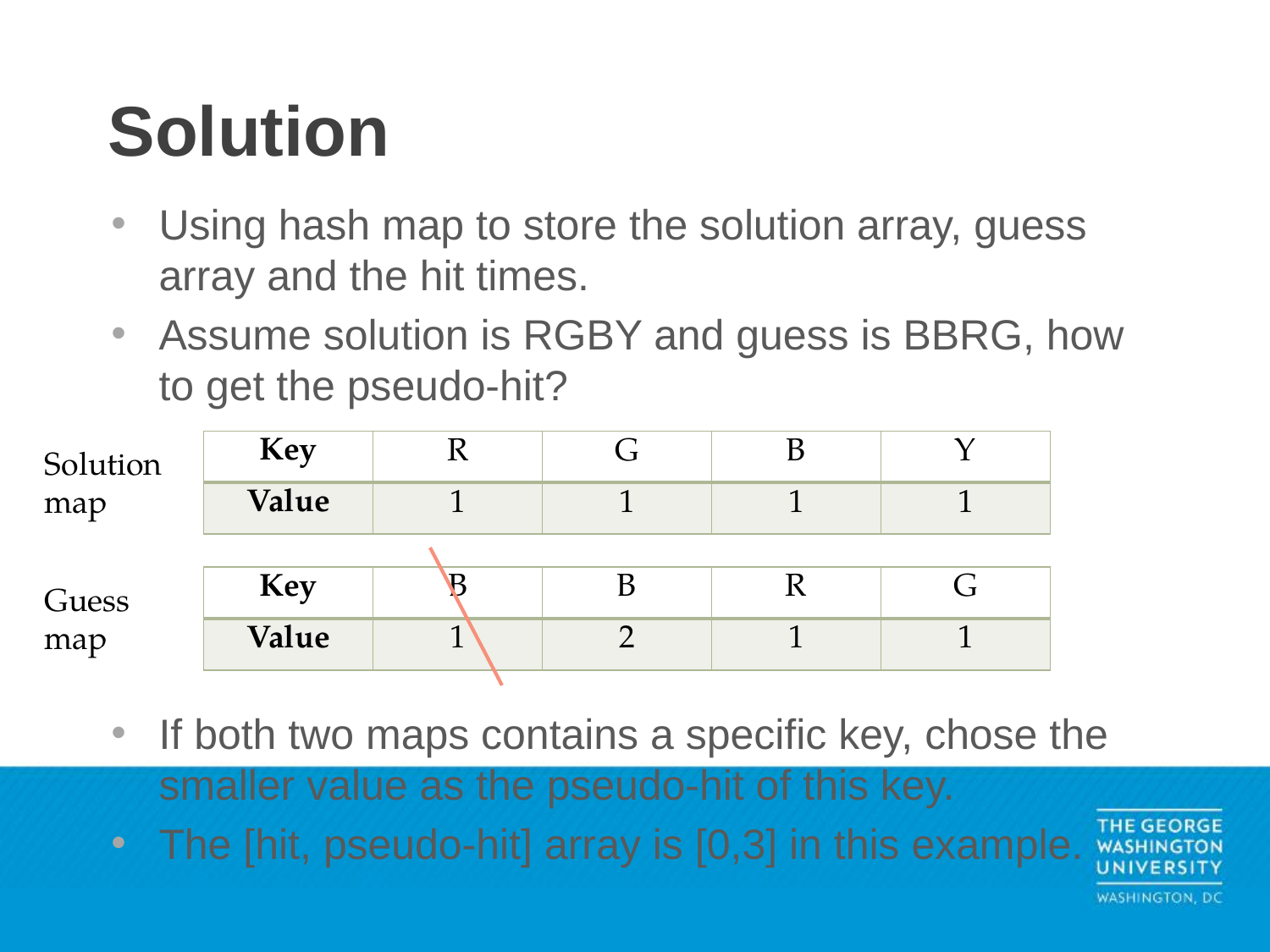

# Solution
Using hash map to store the solution array, guess array and the hit times.
Assume solution is RGBY and guess is BBRG, how to get the pseudo-hit?
| Key | R | G | B | Y |
| --- | --- | --- | --- | --- |
| Value | 1 | 1 | 1 | 1 |
Solution map
| Key | B | B | R | G |
| --- | --- | --- | --- | --- |
| Value | 1 | 2 | 1 | 1 |
Guess map
If both two maps contains a specific key, chose the smaller value as the pseudo-hit of this key.
The [hit, pseudo-hit] array is [0,3] in this example.